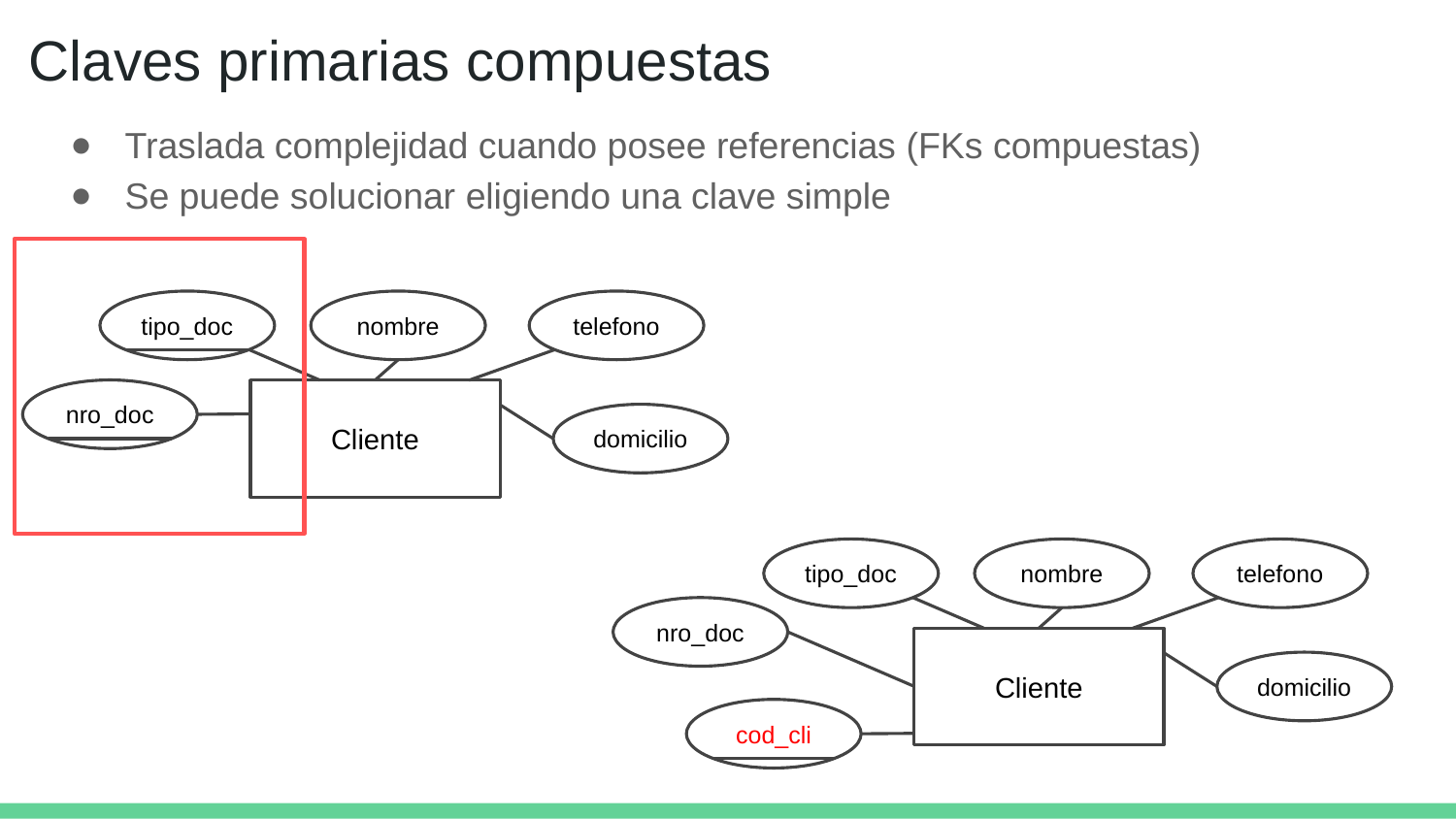

# Claves primarias compuestas
Traslada complejidad cuando posee referencias (FKs compuestas)
Se puede solucionar eligiendo una clave simple

tipo_doc
nombre
telefono
nro_doc
Cliente
domicilio
tipo_doc
nombre
telefono
nro_doc
Cliente
domicilio
cod_cli